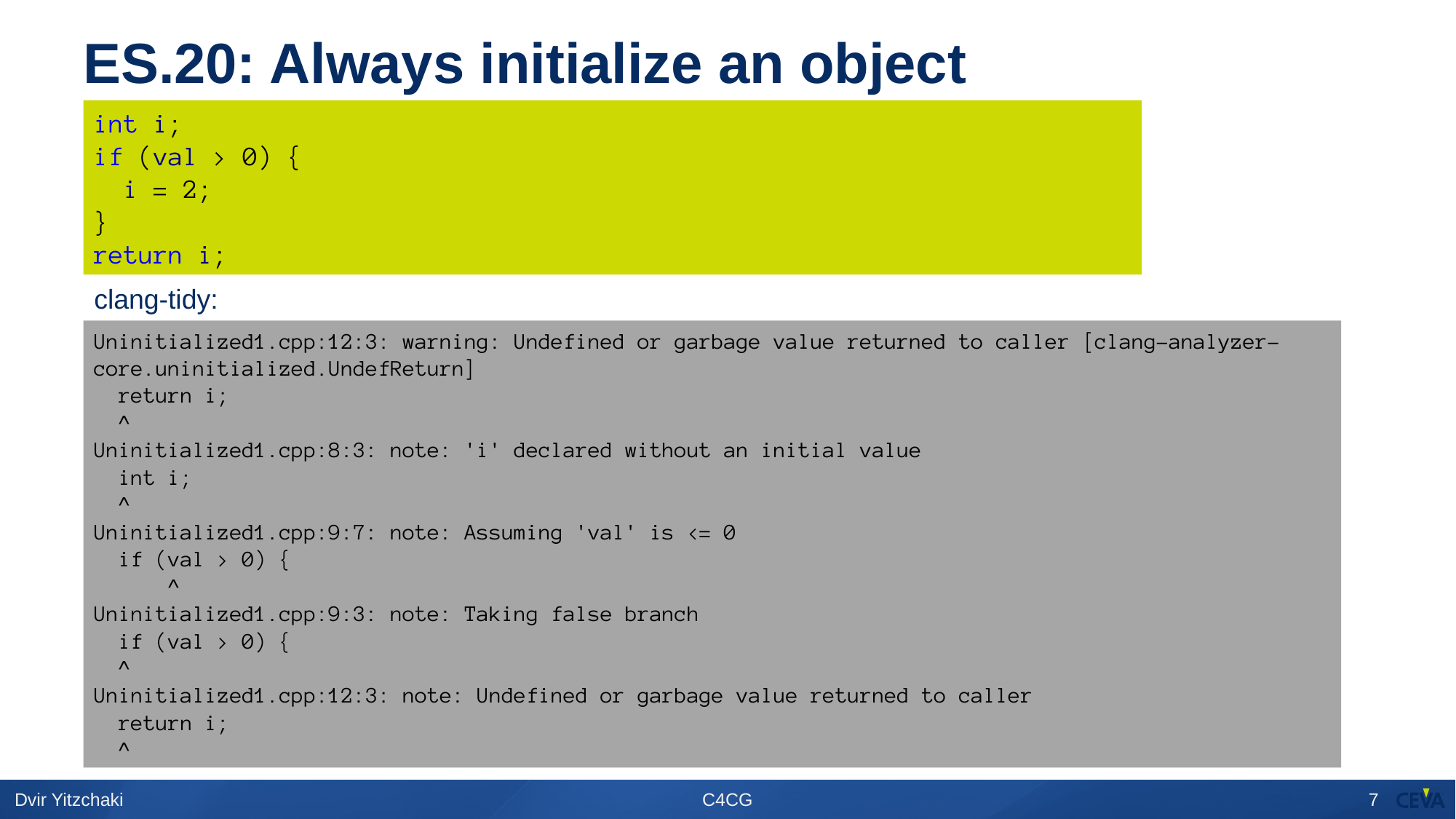

# ES.20: Always initialize an object
int i;
if (val > 0) {
  i = 2;
}
return i;
clang-tidy:
Uninitialized1.cpp:12:3: warning: Undefined or garbage value returned to caller [clang-analyzer-core.uninitialized.UndefReturn]
  return i;
  ^
Uninitialized1.cpp:8:3: note: 'i' declared without an initial value
  int i;
  ^
Uninitialized1.cpp:9:7: note: Assuming 'val' is <= 0
  if (val > 0) {
      ^
Uninitialized1.cpp:9:3: note: Taking false branch
  if (val > 0) {
  ^
Uninitialized1.cpp:12:3: note: Undefined or garbage value returned to caller
  return i;
  ^